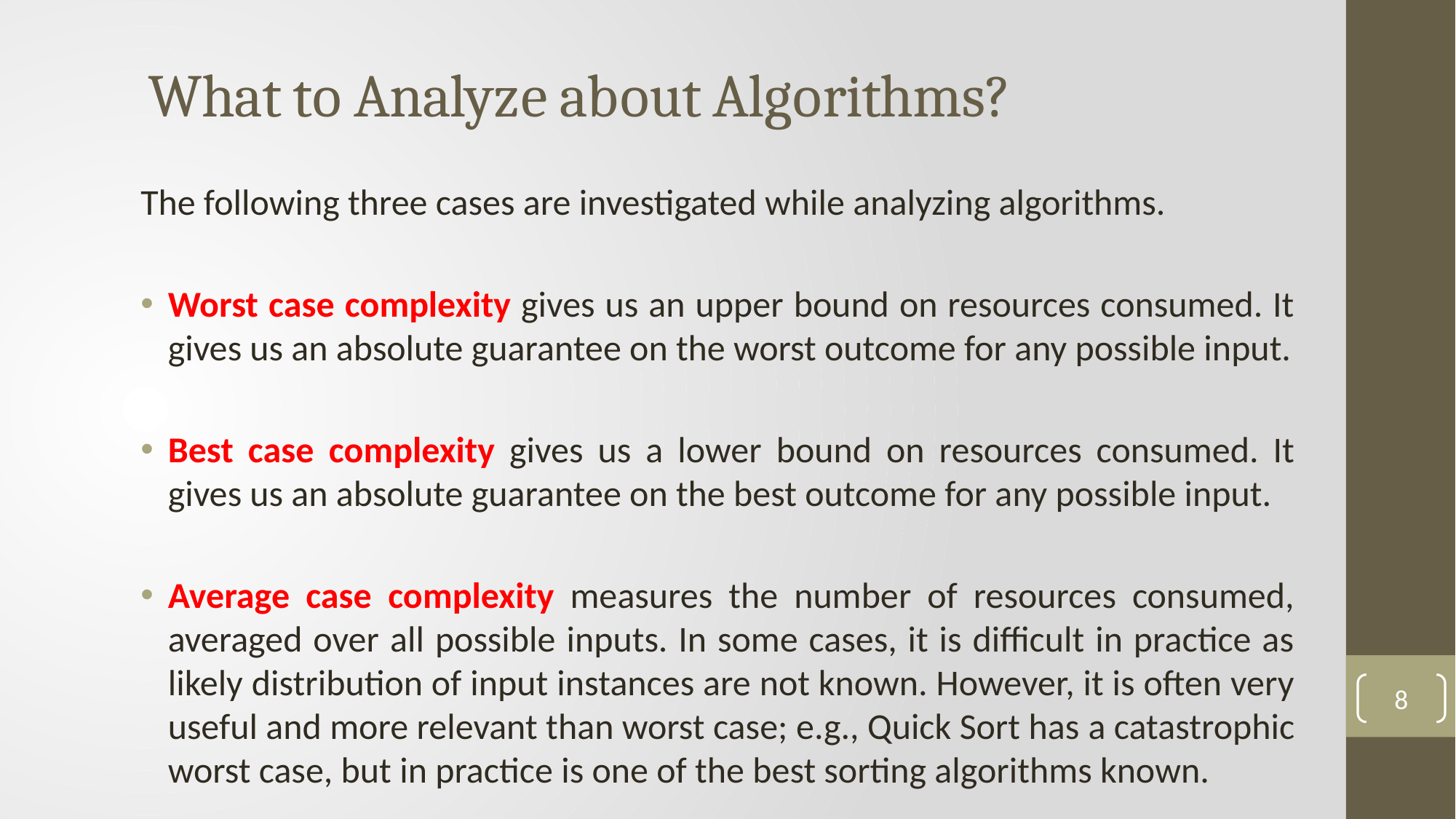

# What to Analyze about Algorithms?
The following three cases are investigated while analyzing algorithms.

Worst case complexity gives us an upper bound on resources consumed. It gives us an absolute guarantee on the worst outcome for any possible input.

Best case complexity gives us a lower bound on resources consumed. It gives us an absolute guarantee on the best outcome for any possible input.

Average case complexity measures the number of resources consumed, averaged over all possible inputs. In some cases, it is difficult in practice as likely distribution of input instances are not known. However, it is often very useful and more relevant than worst case; e.g., Quick Sort has a catastrophic worst case, but in practice is one of the best sorting algorithms known.

8